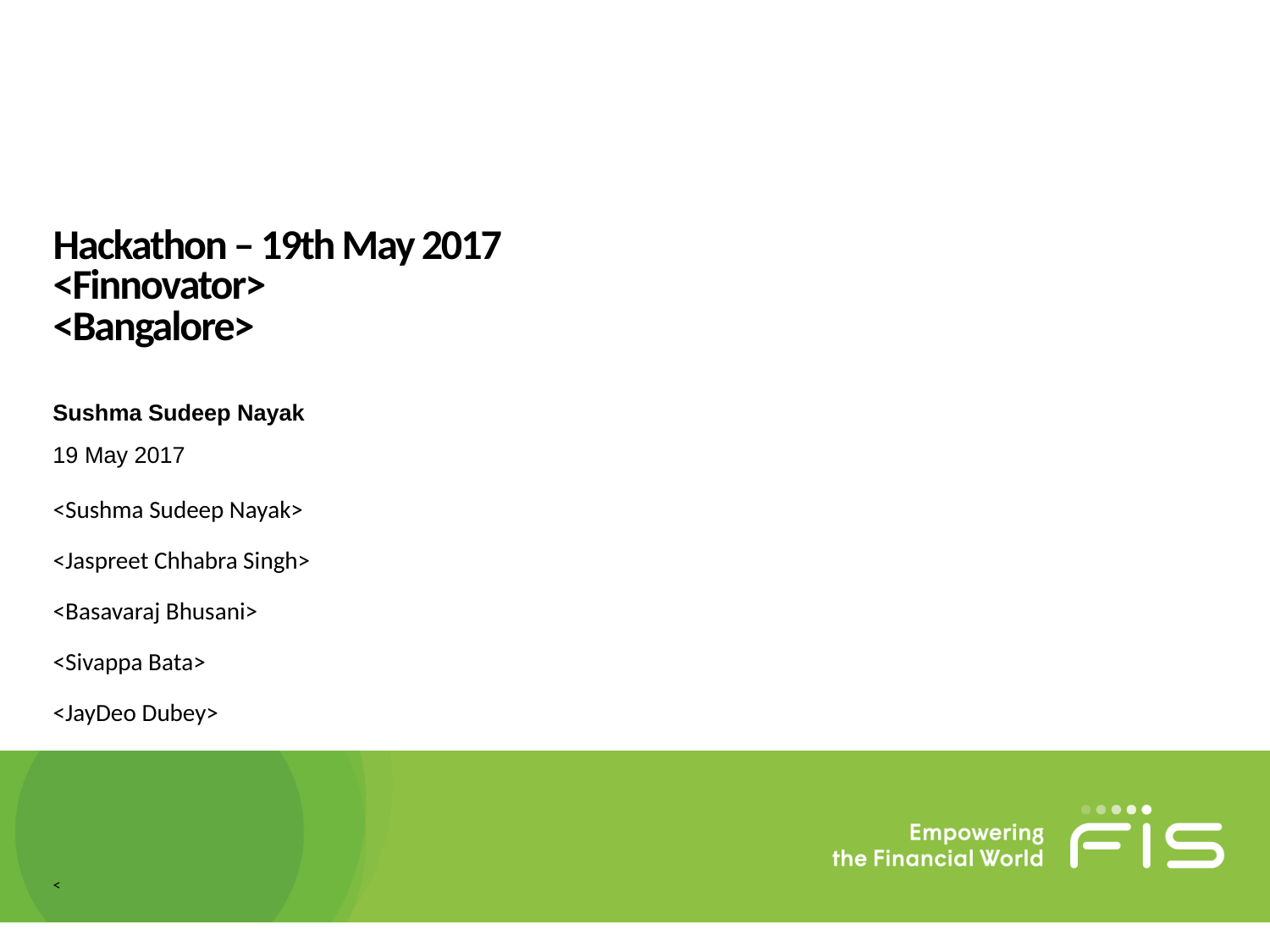

# Hackathon – 19th May 2017 <Finnovator> <Bangalore>

<Sushma Sudeep Nayak>
<Jaspreet Chhabra Singh>
<Basavaraj Bhusani>
<Sivappa Bata>
<JayDeo Dubey>

<

Sushma Sudeep Nayak
19 May 2017